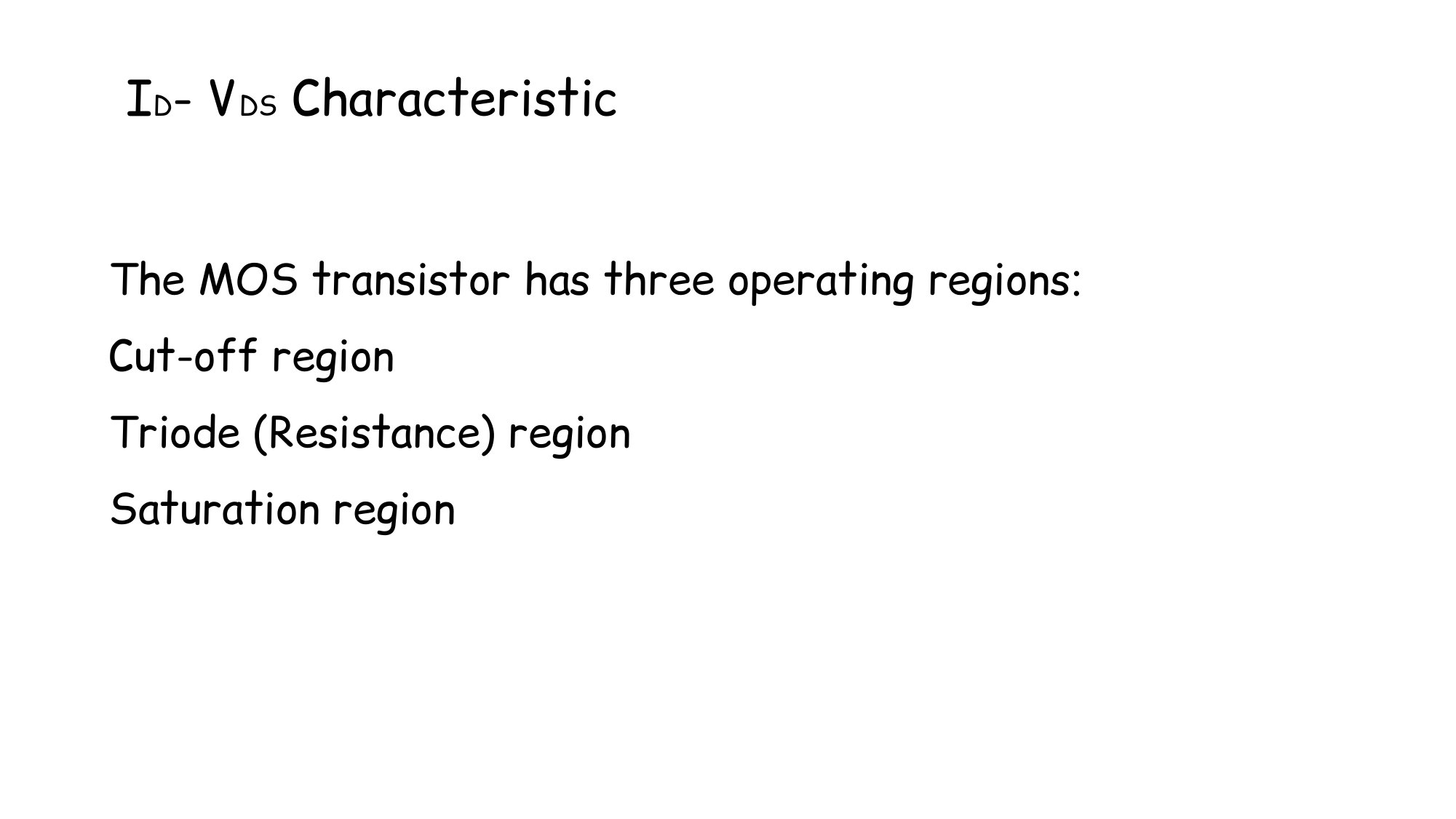

ID- VDS Characteristic
The MOS transistor has three operating regions:
Cut-off region
Triode (Resistance) region
Saturation region